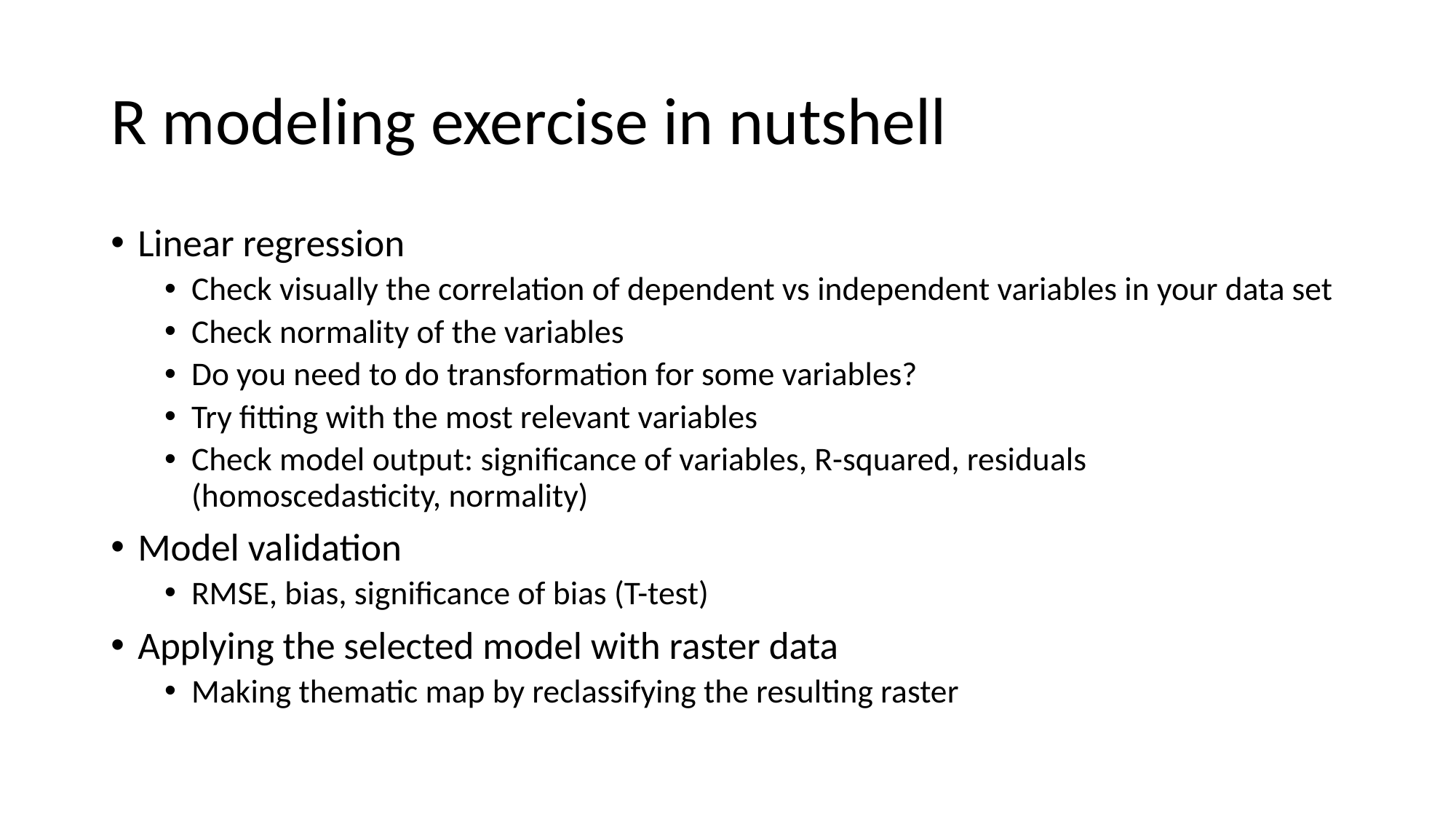

# R modeling exercise in nutshell
Linear regression
Check visually the correlation of dependent vs independent variables in your data set
Check normality of the variables
Do you need to do transformation for some variables?
Try fitting with the most relevant variables
Check model output: significance of variables, R-squared, residuals (homoscedasticity, normality)
Model validation
RMSE, bias, significance of bias (T-test)
Applying the selected model with raster data
Making thematic map by reclassifying the resulting raster